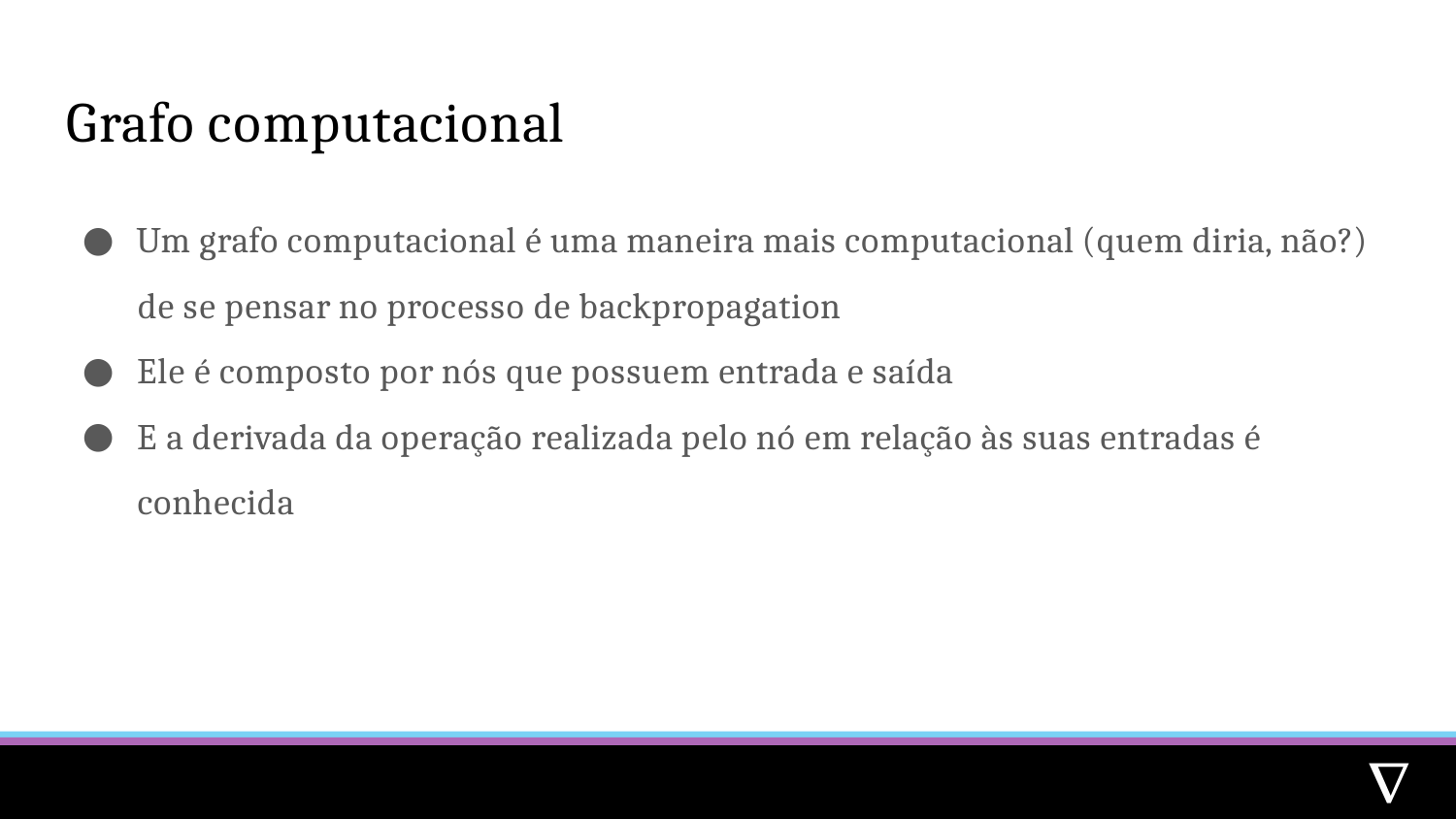

# Grafo computacional
Um grafo computacional é uma maneira mais computacional (quem diria, não?) de se pensar no processo de backpropagation
Ele é composto por nós que possuem entrada e saída
E a derivada da operação realizada pelo nó em relação às suas entradas é conhecida